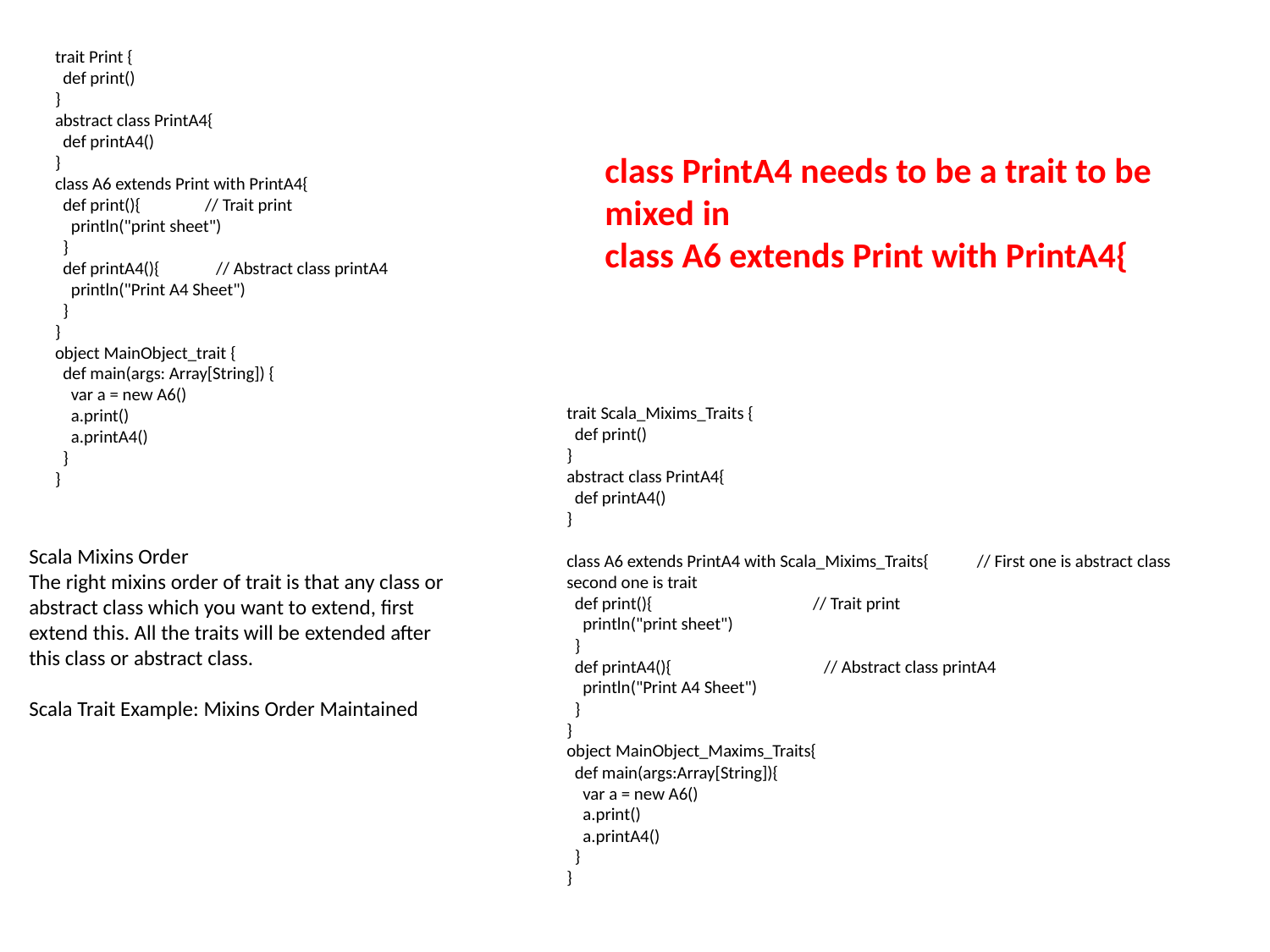

trait Print {
  def print()
}
abstract class PrintA4{
  def printA4()
}
class A6 extends Print with PrintA4{
  def print(){                // Trait print
    println("print sheet")
  }
  def printA4(){              // Abstract class printA4
    println("Print A4 Sheet")
  }
}
object MainObject_trait {
  def main(args: Array[String]) {
    var a = new A6()
    a.print()
    a.printA4()
  }
}
class PrintA4 needs to be a trait to be mixed in
class A6 extends Print with PrintA4{
trait Scala_Mixims_Traits {
  def print()
}
abstract class PrintA4{
  def printA4()
}

class A6 extends PrintA4 with Scala_Mixims_Traits{            // First one is abstract class second one is trait
  def print(){                                        // Trait print
    println("print sheet")
  }
  def printA4(){                                      // Abstract class printA4
    println("Print A4 Sheet")
  }
}
object MainObject_Maxims_Traits{
  def main(args:Array[String]){
    var a = new A6()
    a.print()
    a.printA4()
  }
}
Scala Mixins Order
The right mixins order of trait is that any class or abstract class which you want to extend, first extend this. All the traits will be extended after this class or abstract class.

Scala Trait Example: Mixins Order Maintained